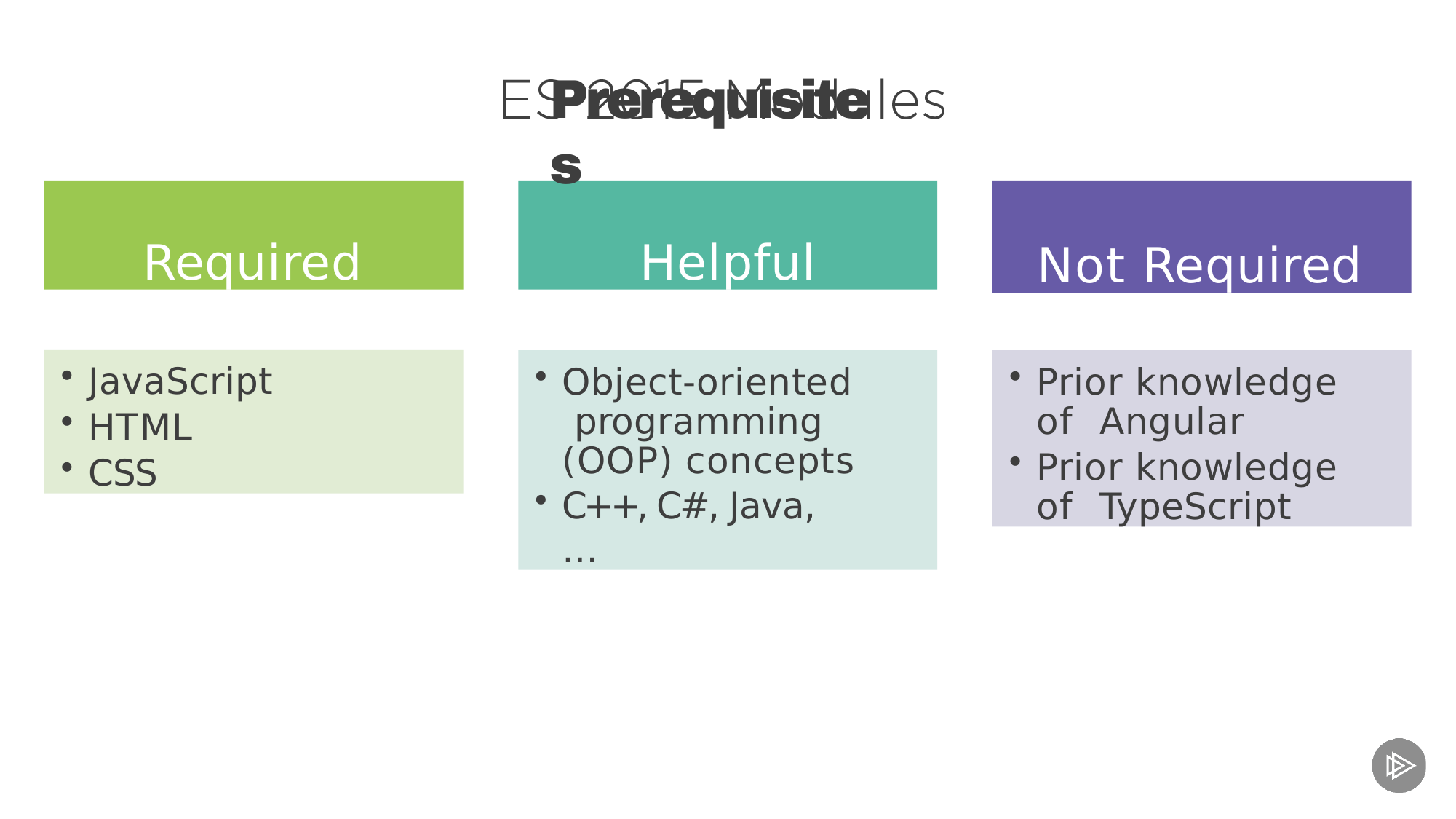

# Prerequisites
Required
Helpful
Not Required
JavaScript
HTML
CSS
Object-oriented  programming  (OOP) concepts
C++, C#, Java, …
Prior knowledge of  Angular
Prior knowledge of  TypeScript